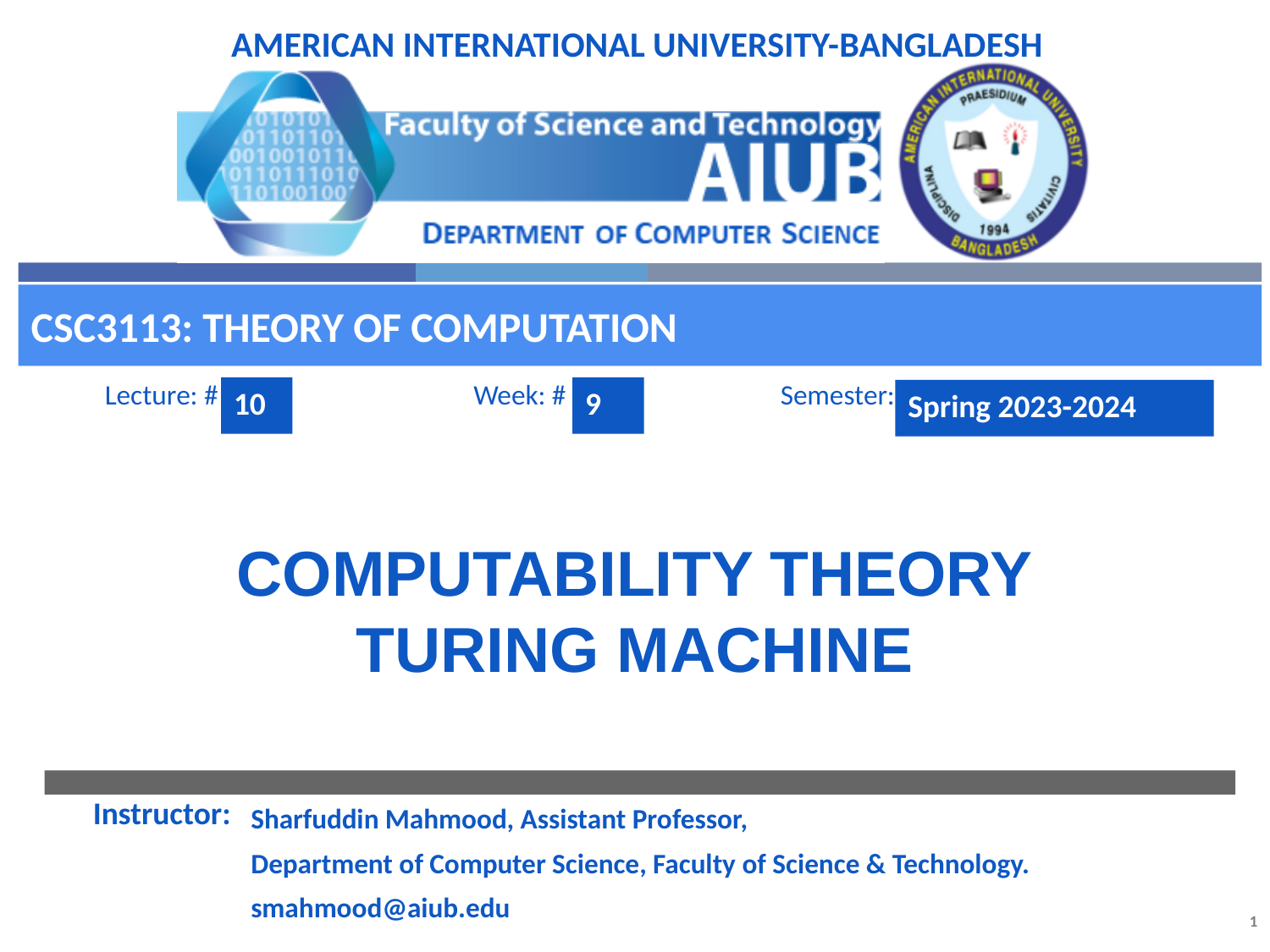

CSC3113: Theory of Computation
10
9
Spring 2023-2024
# Computability Theory Turing Machine
Sharfuddin Mahmood, Assistant Professor,
Department of Computer Science, Faculty of Science & Technology.
smahmood@aiub.edu